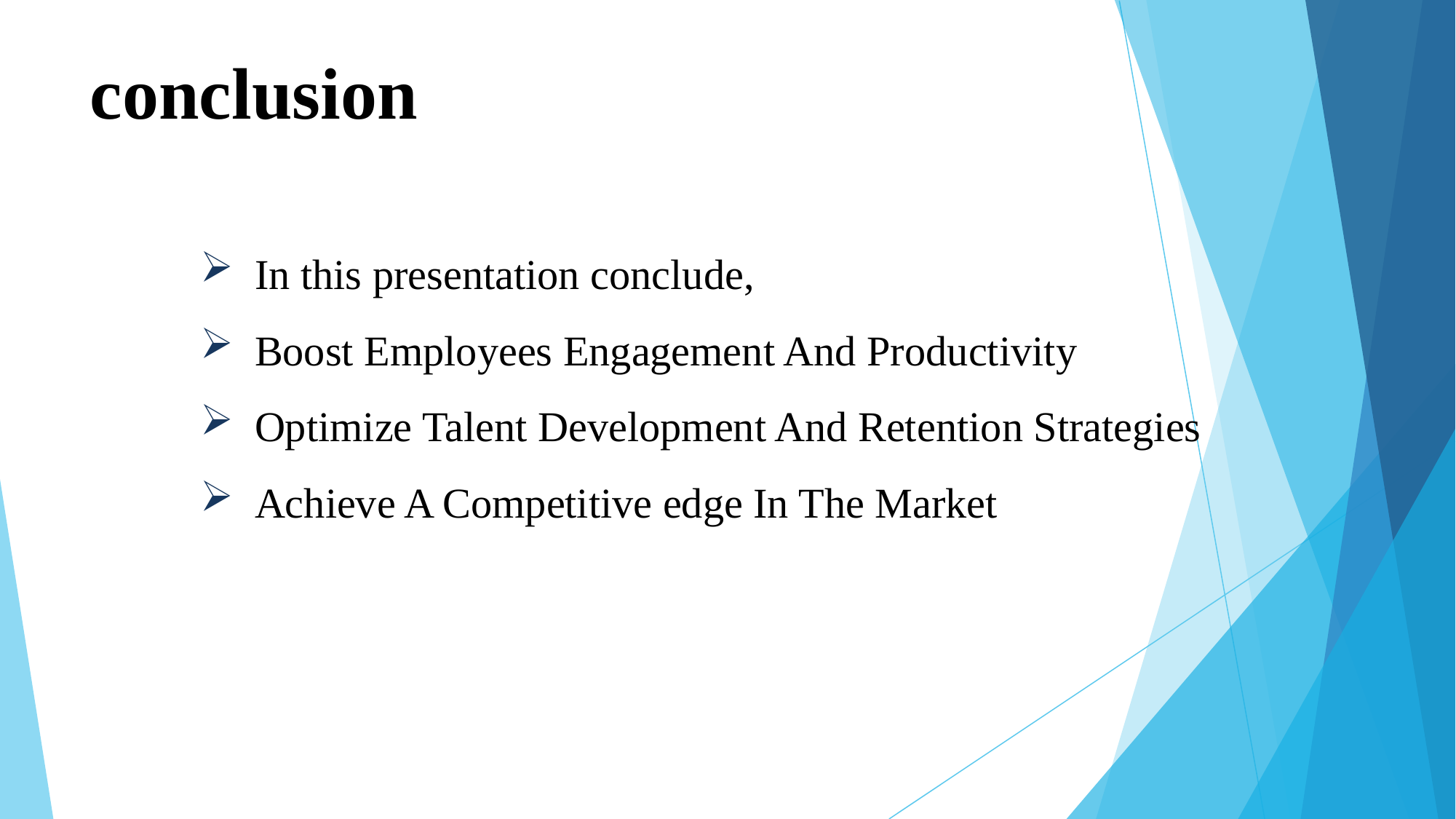

# conclusion
In this presentation conclude,
Boost Employees Engagement And Productivity
Optimize Talent Development And Retention Strategies
Achieve A Competitive edge In The Market